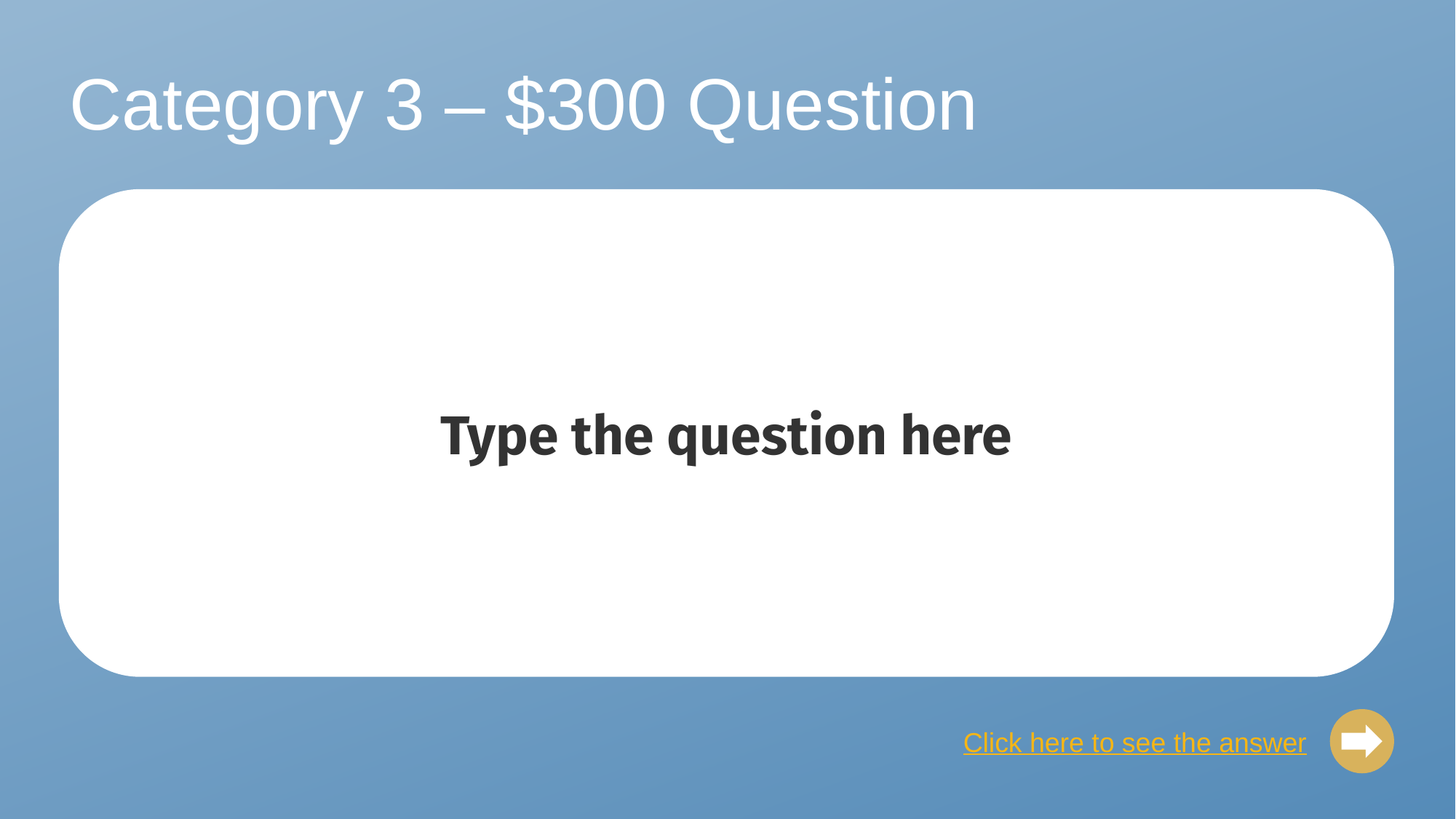

# Category 3 – $300 Question
Type the question here

Click here to see the answer